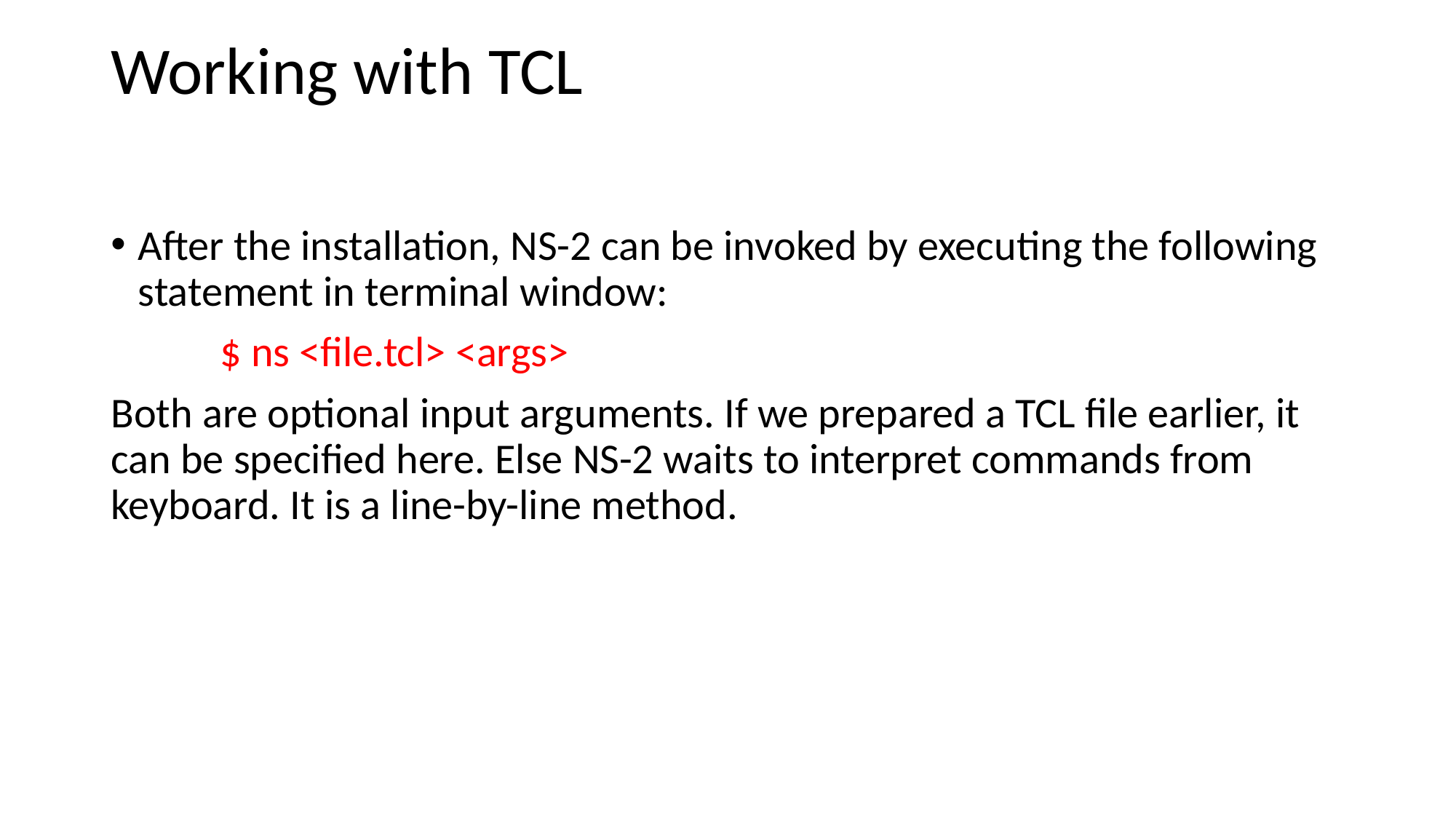

# Working with TCL
After the installation, NS-2 can be invoked by executing the following statement in terminal window:
	$ ns <file.tcl> <args>
Both are optional input arguments. If we prepared a TCL file earlier, it can be specified here. Else NS-2 waits to interpret commands from keyboard. It is a line-by-line method.